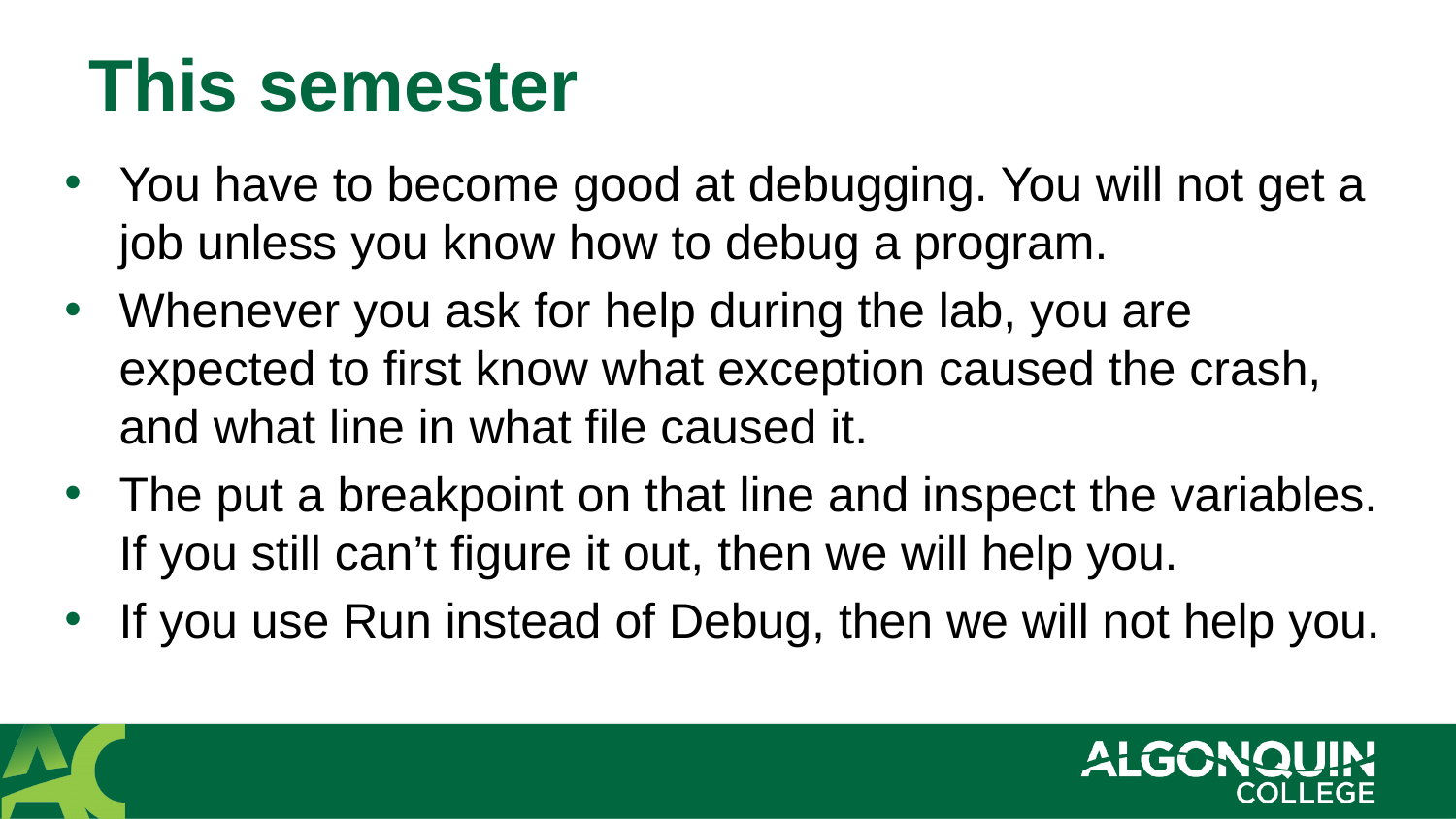

# This semester
You have to become good at debugging. You will not get a job unless you know how to debug a program.
Whenever you ask for help during the lab, you are expected to first know what exception caused the crash, and what line in what file caused it.
The put a breakpoint on that line and inspect the variables. If you still can’t figure it out, then we will help you.
If you use Run instead of Debug, then we will not help you.